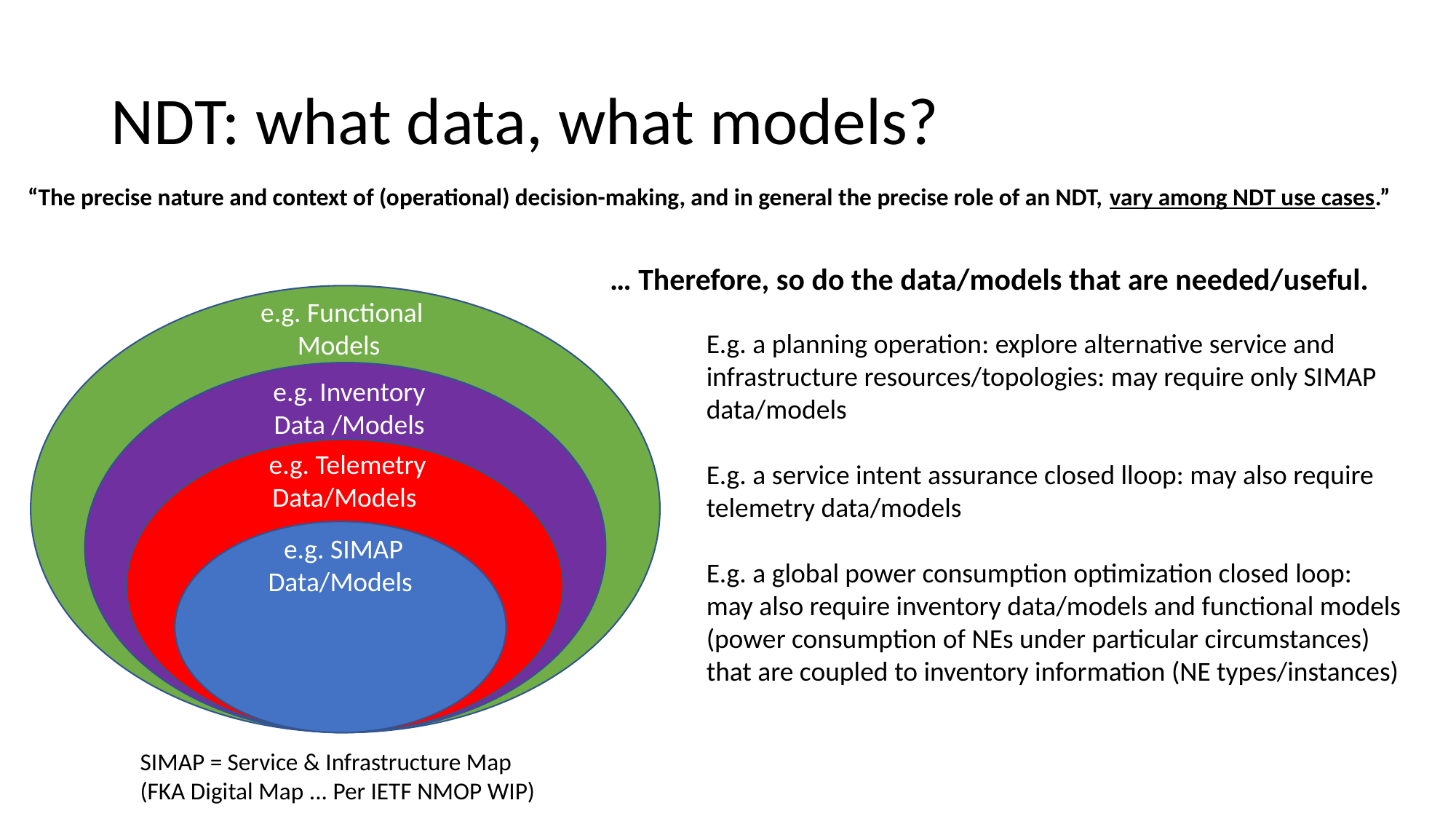

# NDT: what data, what models?
“The precise nature and context of (operational) decision-making, and in general the precise role of an NDT, vary among NDT use cases.”
… Therefore, so do the data/models that are needed/useful.

e.g. Functional Models

e.g. Inventory
Data /Models

e.g. Telemetry Data/Models

e.g. SIMAP
Data/Models
E.g. a planning operation: explore alternative service and infrastructure resources/topologies: may require only SIMAP data/models

E.g. a service intent assurance closed lloop: may also require telemetry data/models

E.g. a global power consumption optimization closed loop: may also require inventory data/models and functional models (power consumption of NEs under particular circumstances) that are coupled to inventory information (NE types/instances)
SIMAP = Service & Infrastructure Map
(FKA Digital Map ... Per IETF NMOP WIP)